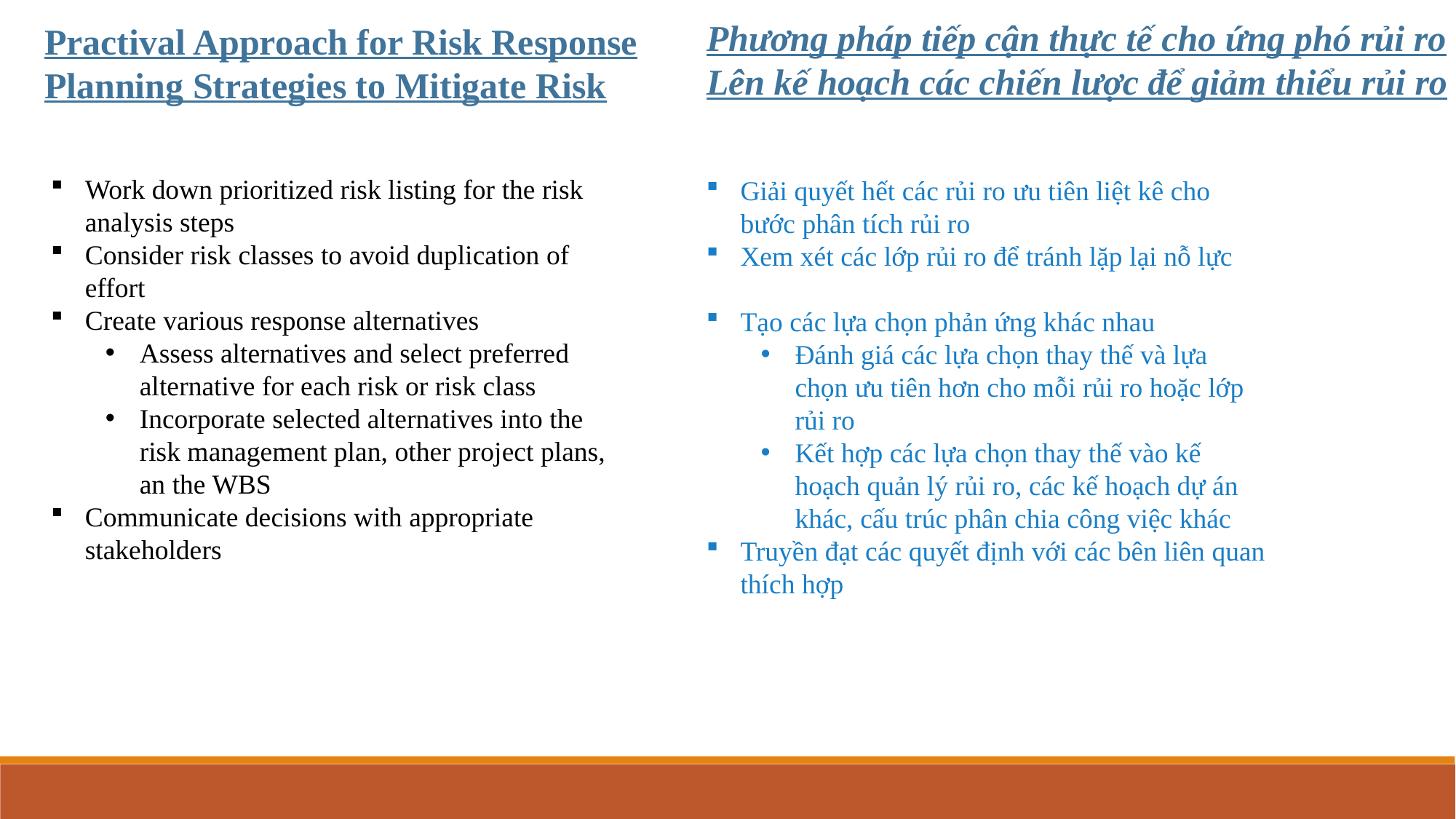

Phương pháp tiếp cận thực tế cho ứng phó rủi ro
Lên kế hoạch các chiến lược để giảm thiểu rủi ro
Practival Approach for Risk Response
Planning Strategies to Mitigate Risk
Work down prioritized risk listing for the risk analysis steps
Consider risk classes to avoid duplication of effort
Create various response alternatives
Assess alternatives and select preferred alternative for each risk or risk class
Incorporate selected alternatives into the risk management plan, other project plans, an the WBS
Communicate decisions with appropriate stakeholders

Giải quyết hết các rủi ro ưu tiên liệt kê cho bước phân tích rủi ro
Xem xét các lớp rủi ro để tránh lặp lại nỗ lực

Tạo các lựa chọn phản ứng khác nhau
Đánh giá các lựa chọn thay thế và lựa chọn ưu tiên hơn cho mỗi rủi ro hoặc lớp rủi ro
Kết hợp các lựa chọn thay thế vào kế hoạch quản lý rủi ro, các kế hoạch dự án khác, cấu trúc phân chia công việc khác
Truyền đạt các quyết định với các bên liên quan thích hợp
Planning Processes
Executing Processes
Initialing Processes

Closing Processes